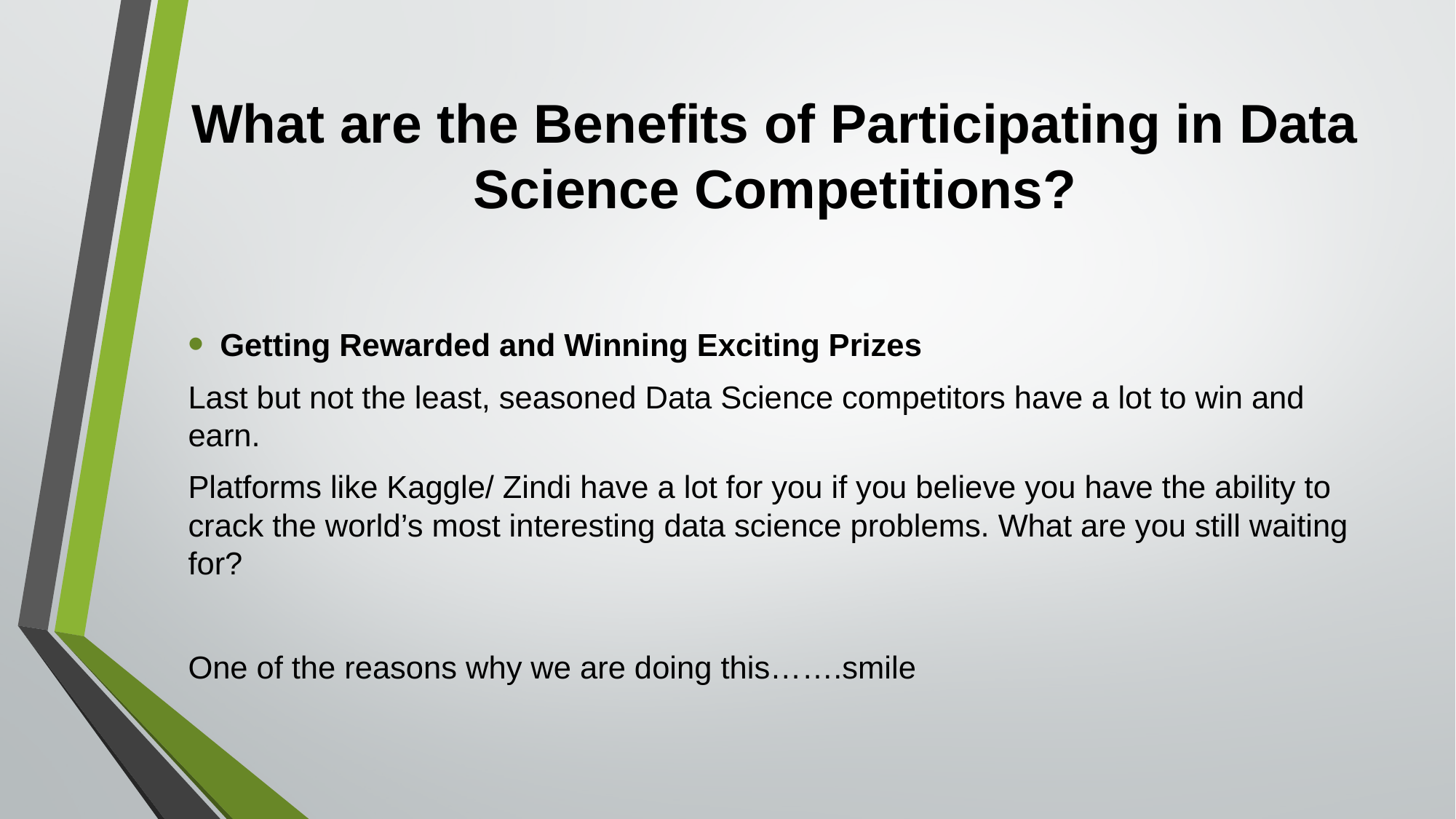

# What are the Benefits of Participating in Data Science Competitions?
Getting Rewarded and Winning Exciting Prizes
Last but not the least, seasoned Data Science competitors have a lot to win and earn.
Platforms like Kaggle/ Zindi have a lot for you if you believe you have the ability to crack the world’s most interesting data science problems. What are you still waiting for?

One of the reasons why we are doing this…….smile